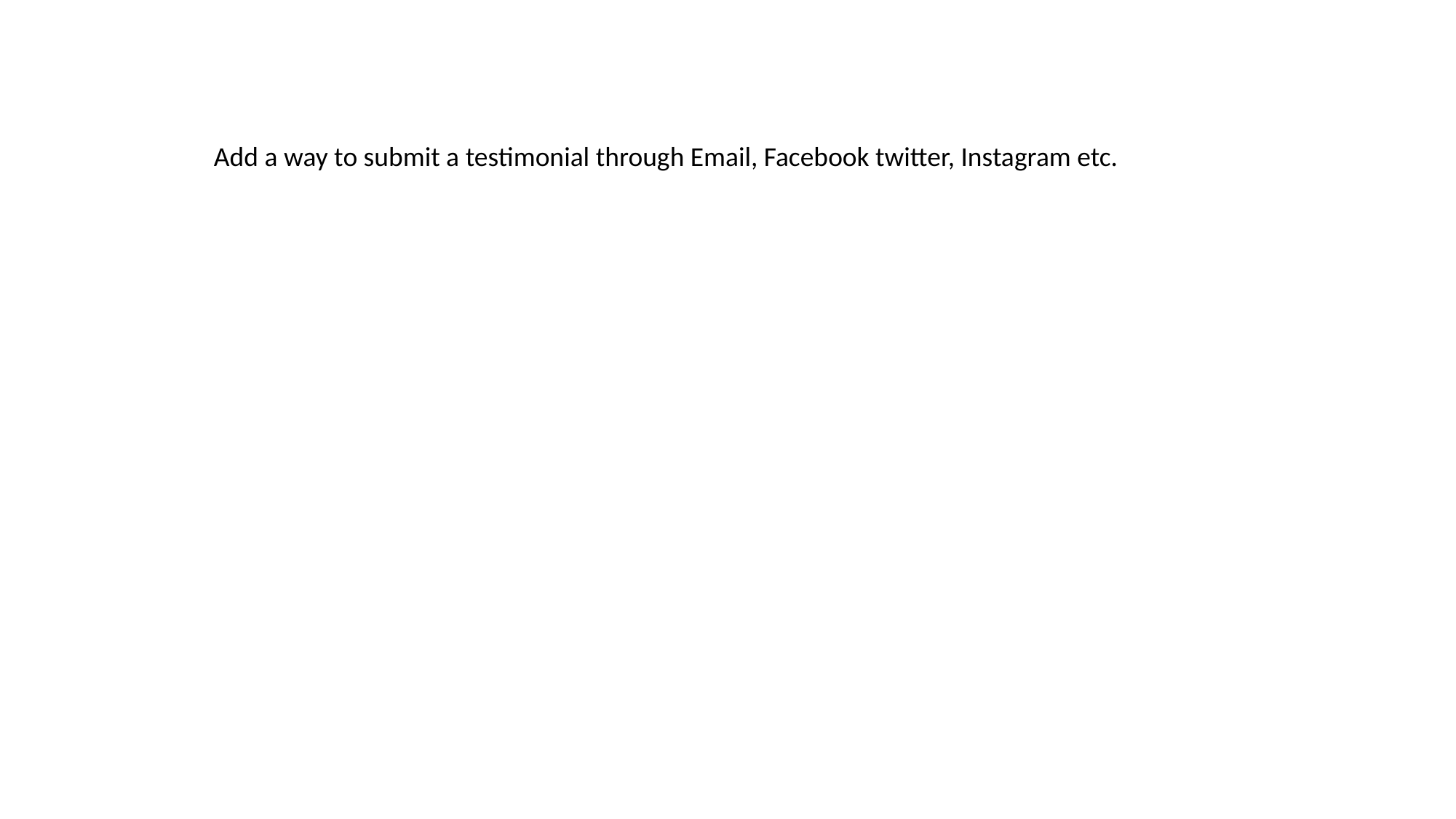

Add a way to submit a testimonial through Email, Facebook twitter, Instagram etc.